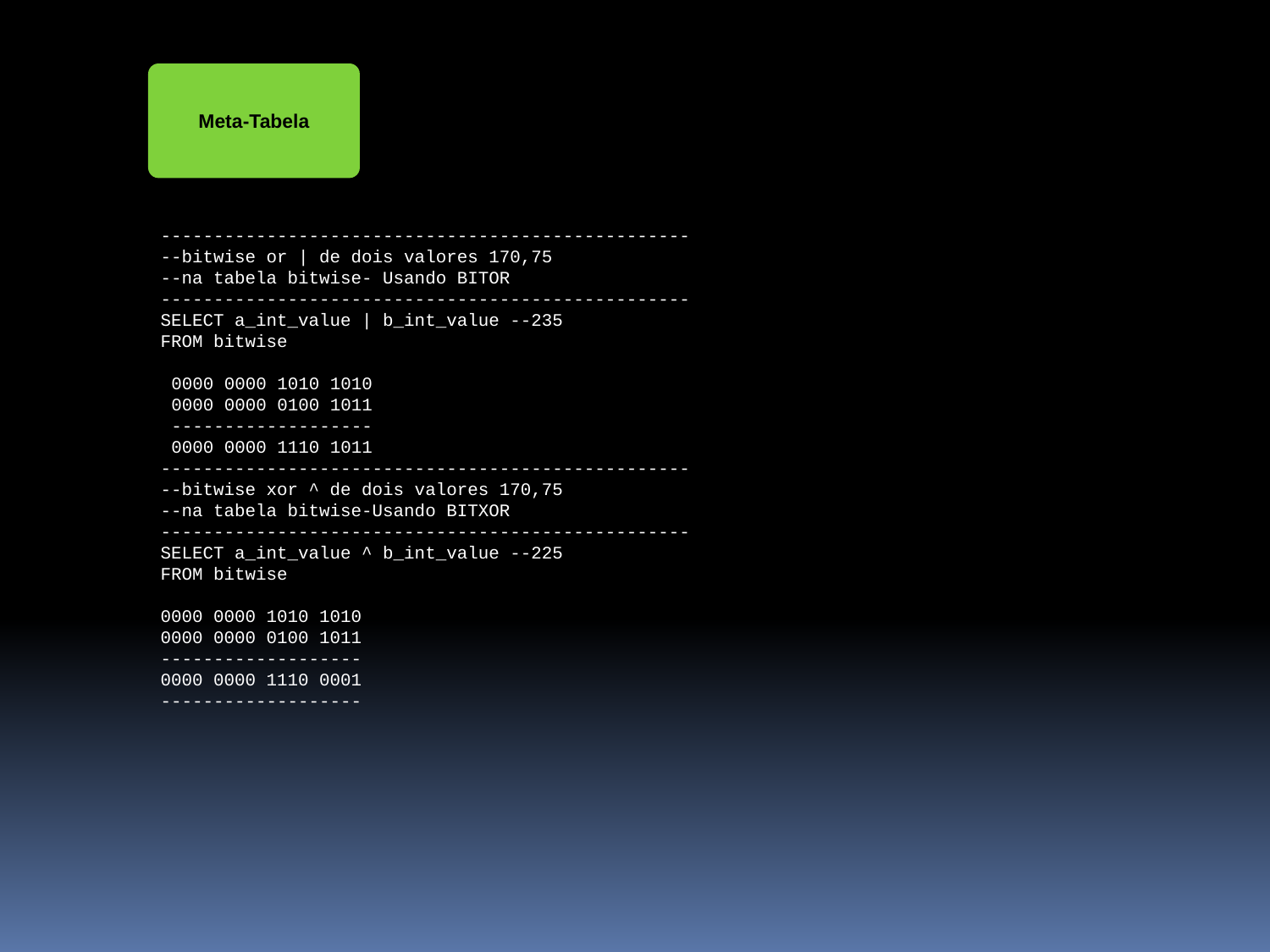

Meta-Tabela
--------------------------------------------------
--bitwise or | de dois valores 170,75
--na tabela bitwise- Usando BITOR
--------------------------------------------------
SELECT a_int_value | b_int_value --235
FROM bitwise

 0000 0000 1010 1010
 0000 0000 0100 1011
 -------------------
 0000 0000 1110 1011
--------------------------------------------------
--bitwise xor ^ de dois valores 170,75
--na tabela bitwise-Usando BITXOR
--------------------------------------------------
SELECT a_int_value ^ b_int_value --225
FROM bitwise

0000 0000 1010 1010
0000 0000 0100 1011
-------------------
0000 0000 1110 0001
-------------------